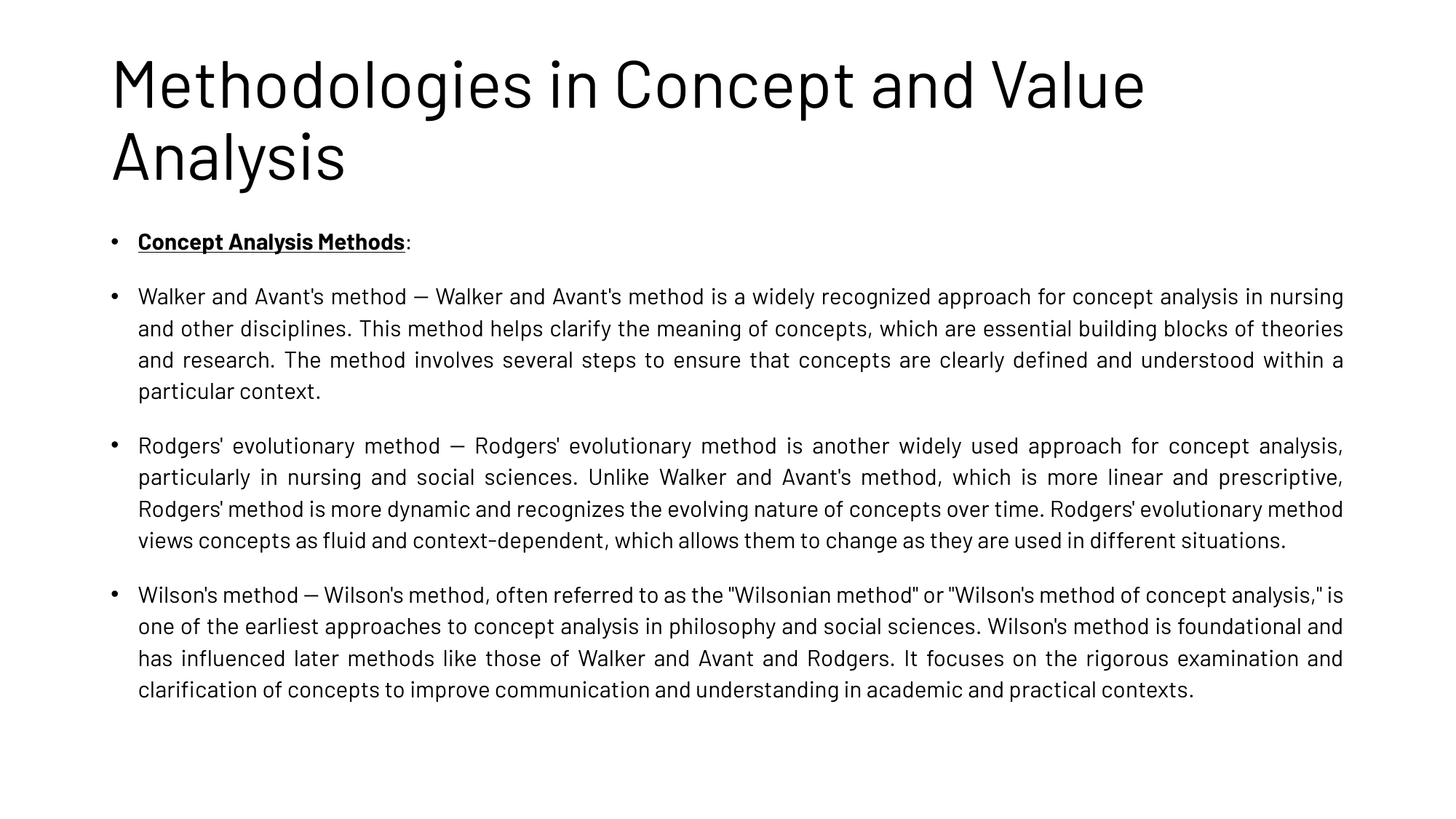

# Methodologies in Concept and Value Analysis
Concept Analysis Methods:
Walker and Avant's method -- Walker and Avant's method is a widely recognized approach for concept analysis in nursing and other disciplines. This method helps clarify the meaning of concepts, which are essential building blocks of theories and research. The method involves several steps to ensure that concepts are clearly defined and understood within a particular context.
Rodgers' evolutionary method -- Rodgers' evolutionary method is another widely used approach for concept analysis, particularly in nursing and social sciences. Unlike Walker and Avant's method, which is more linear and prescriptive, Rodgers' method is more dynamic and recognizes the evolving nature of concepts over time. Rodgers' evolutionary method views concepts as fluid and context-dependent, which allows them to change as they are used in different situations.
Wilson's method -- Wilson's method, often referred to as the "Wilsonian method" or "Wilson's method of concept analysis," is one of the earliest approaches to concept analysis in philosophy and social sciences. Wilson's method is foundational and has influenced later methods like those of Walker and Avant and Rodgers. It focuses on the rigorous examination and clarification of concepts to improve communication and understanding in academic and practical contexts.